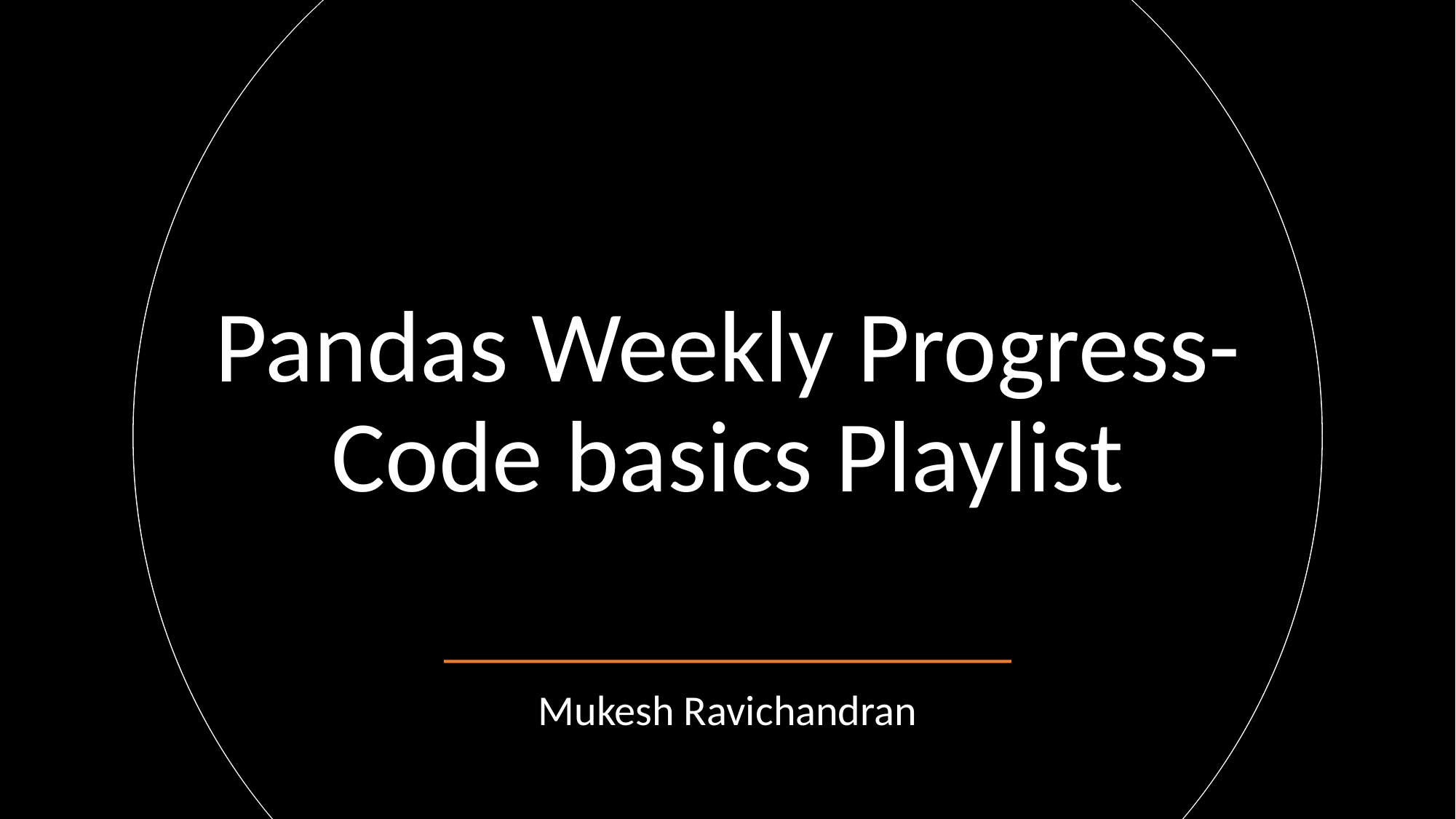

# Pandas Weekly Progress- Code basics Playlist

Mukesh Ravichandran